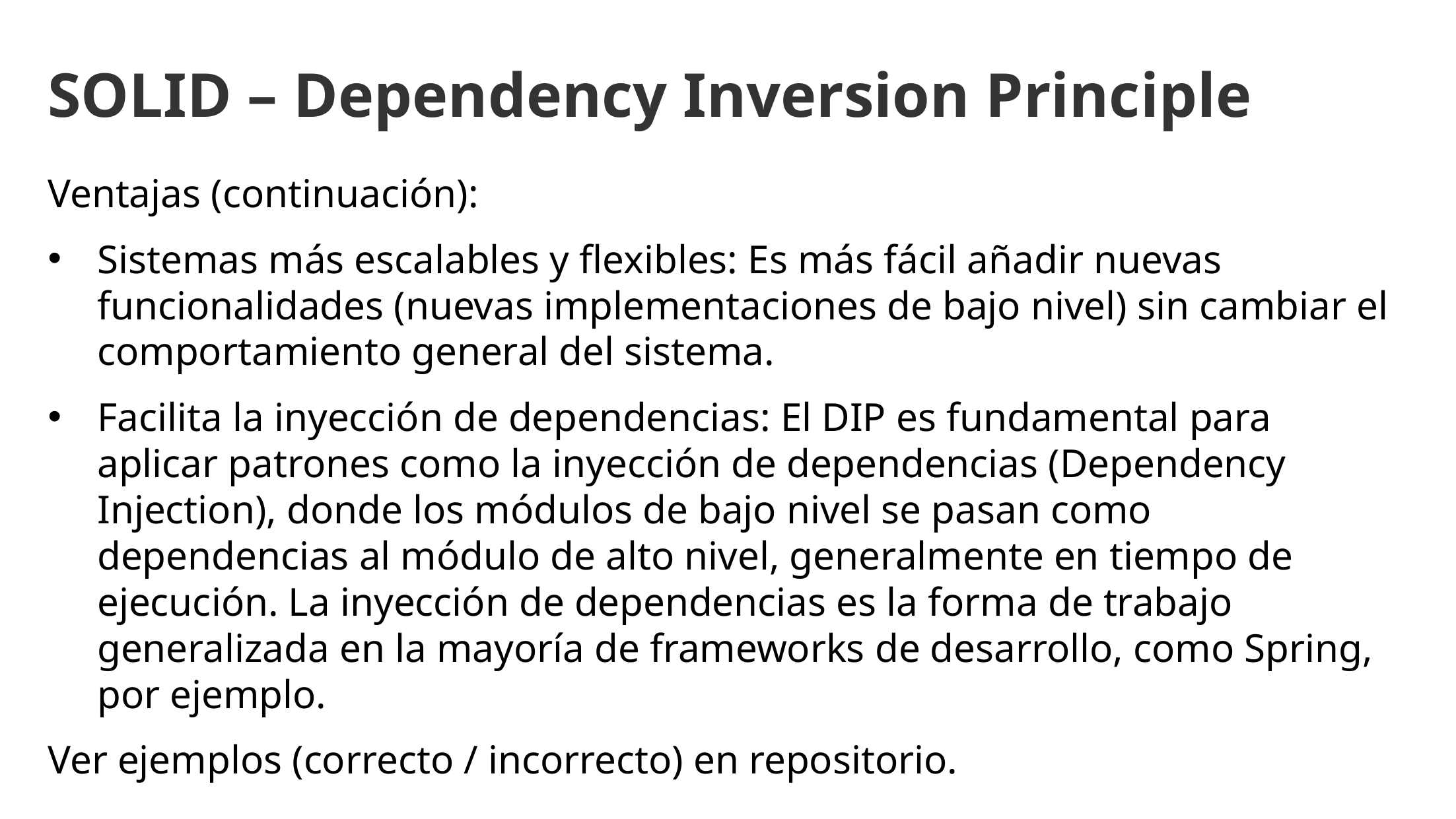

SOLID – Dependency Inversion Principle
Ventajas (continuación):
Sistemas más escalables y flexibles: Es más fácil añadir nuevas funcionalidades (nuevas implementaciones de bajo nivel) sin cambiar el comportamiento general del sistema.
Facilita la inyección de dependencias: El DIP es fundamental para aplicar patrones como la inyección de dependencias (Dependency Injection), donde los módulos de bajo nivel se pasan como dependencias al módulo de alto nivel, generalmente en tiempo de ejecución. La inyección de dependencias es la forma de trabajo generalizada en la mayoría de frameworks de desarrollo, como Spring, por ejemplo.
Ver ejemplos (correcto / incorrecto) en repositorio.